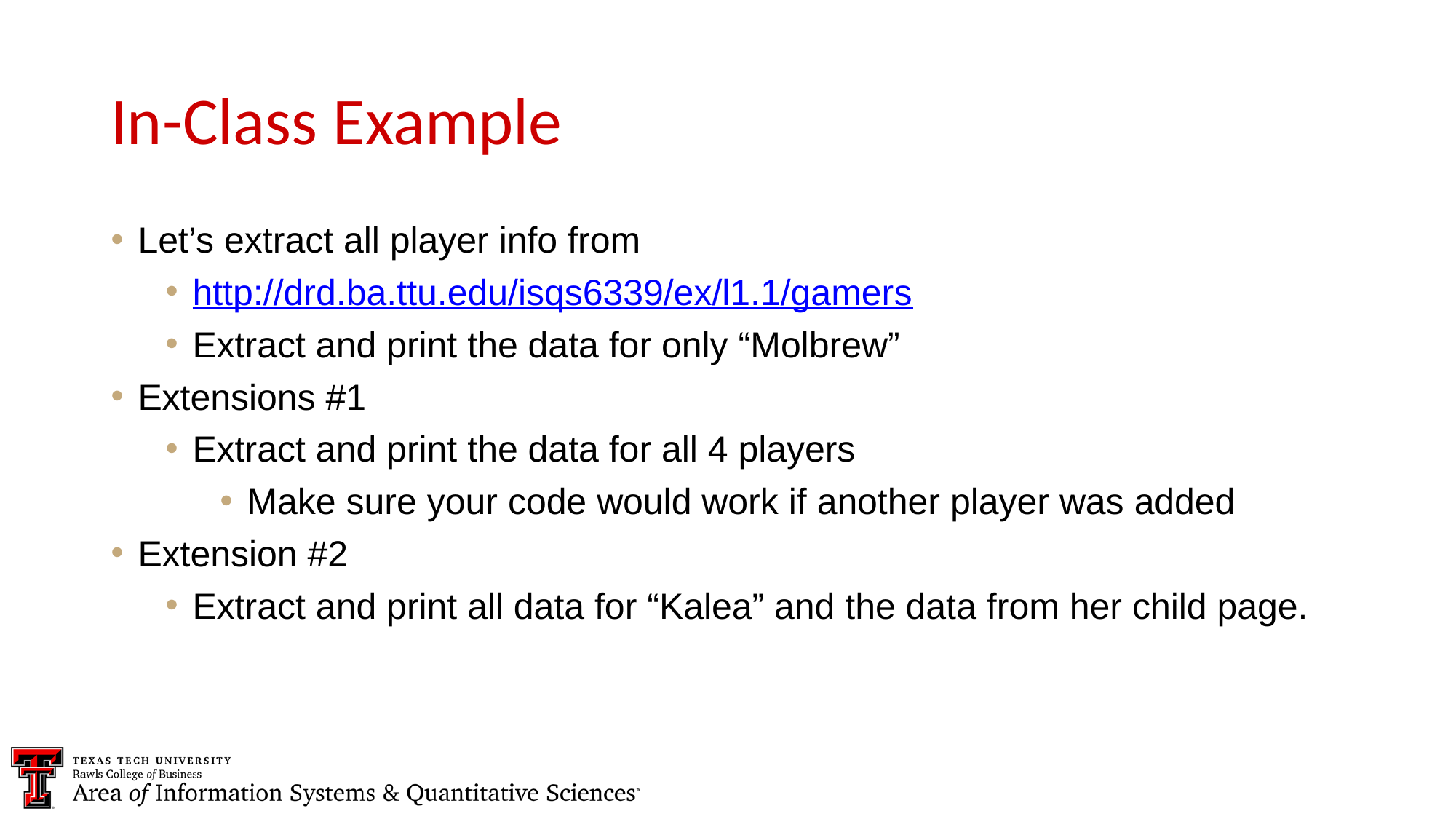

In-Class Example
Let’s extract all player info from
http://drd.ba.ttu.edu/isqs6339/ex/l1.1/gamers
Extract and print the data for only “Molbrew”
Extensions #1
Extract and print the data for all 4 players
Make sure your code would work if another player was added
Extension #2
Extract and print all data for “Kalea” and the data from her child page.